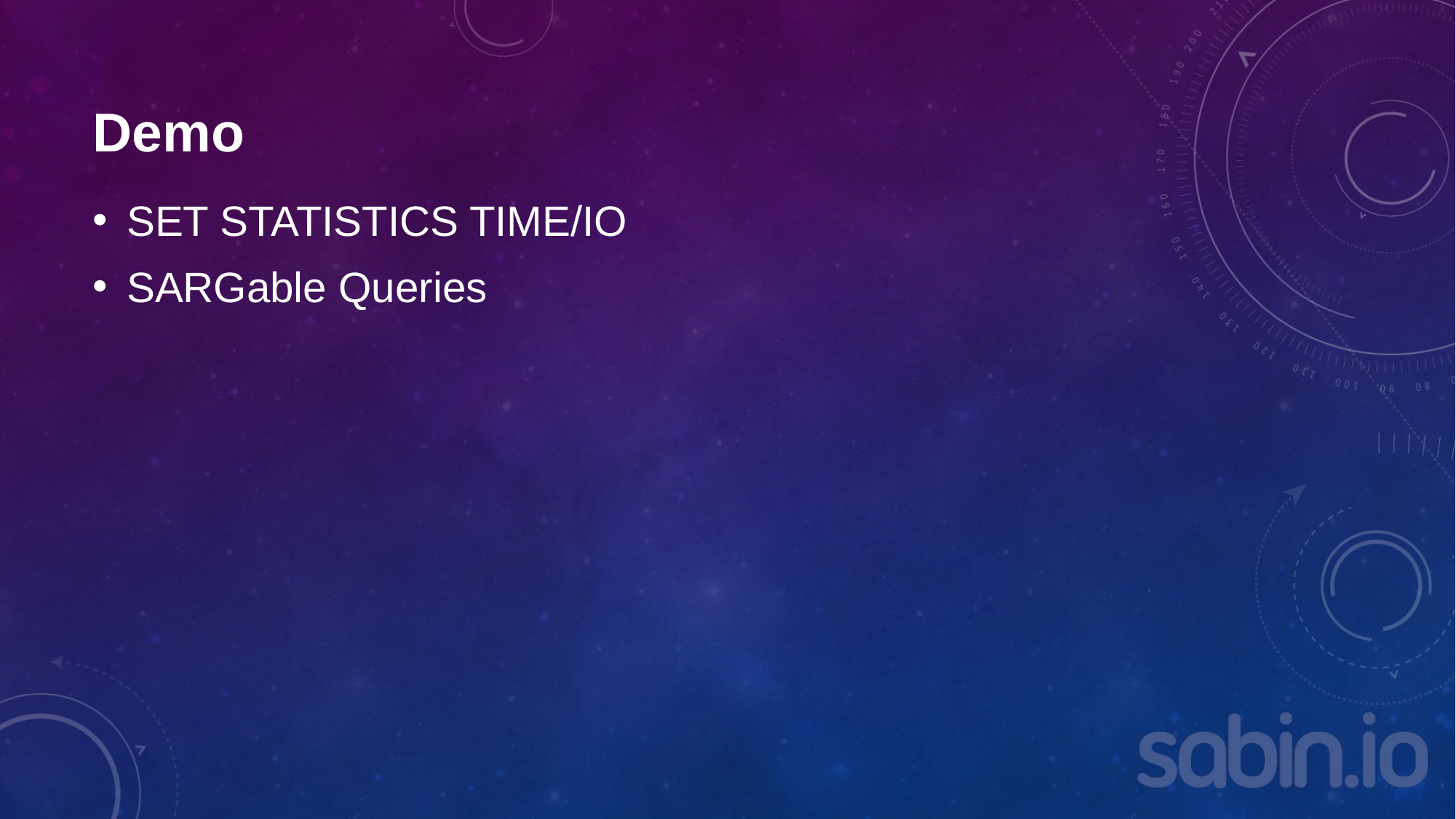

# Demo
SET STATISTICS TIME/IO
SARGable Queries